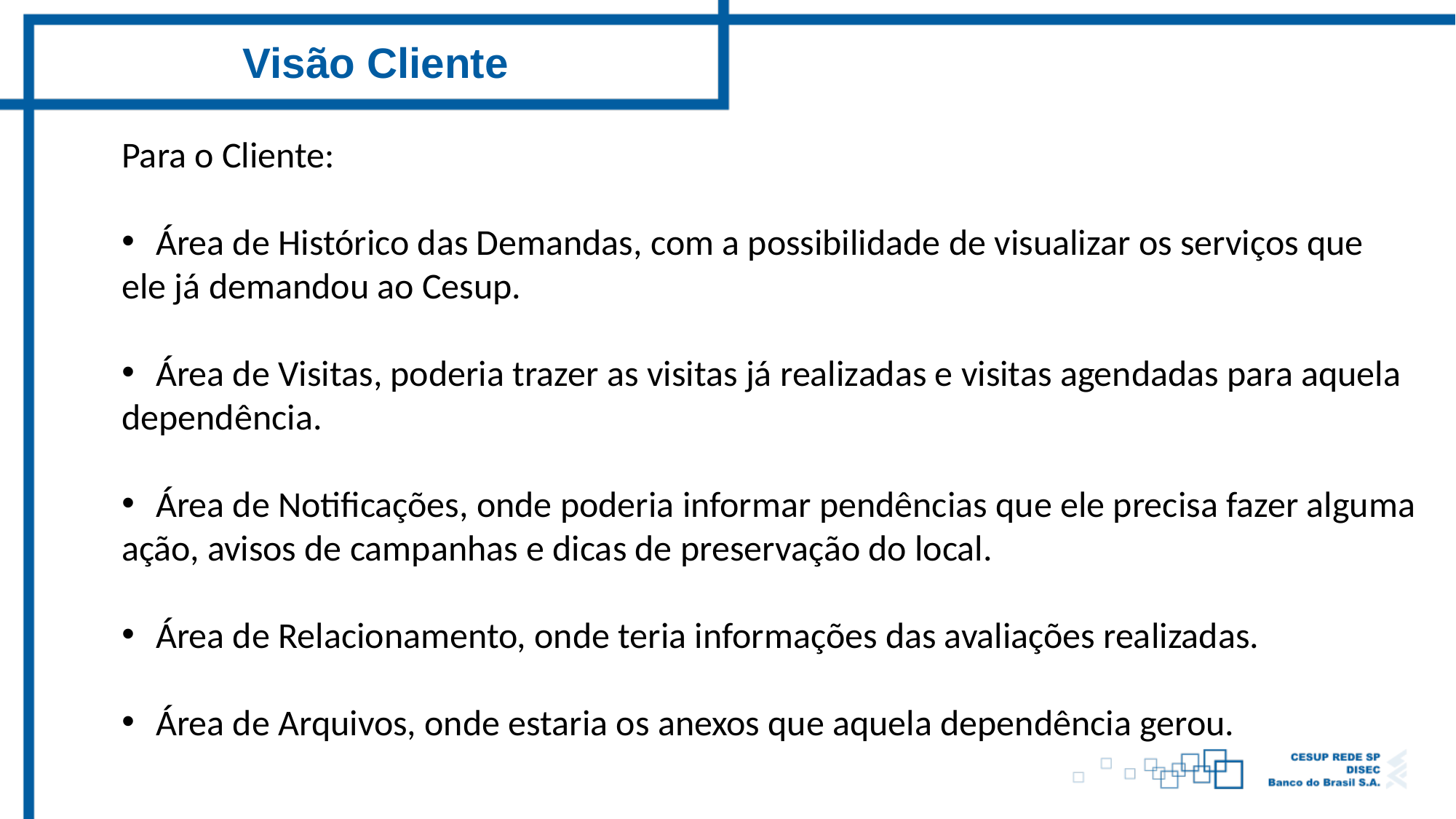

Visão Cliente
Para o Cliente:

Área de Histórico das Demandas, com a possibilidade de visualizar os serviços que
ele já demandou ao Cesup.

Área de Visitas, poderia trazer as visitas já realizadas e visitas agendadas para aquela
dependência.

Área de Notificações, onde poderia informar pendências que ele precisa fazer alguma
ação, avisos de campanhas e dicas de preservação do local.

Área de Relacionamento, onde teria informações das avaliações realizadas.

Área de Arquivos, onde estaria os anexos que aquela dependência gerou.